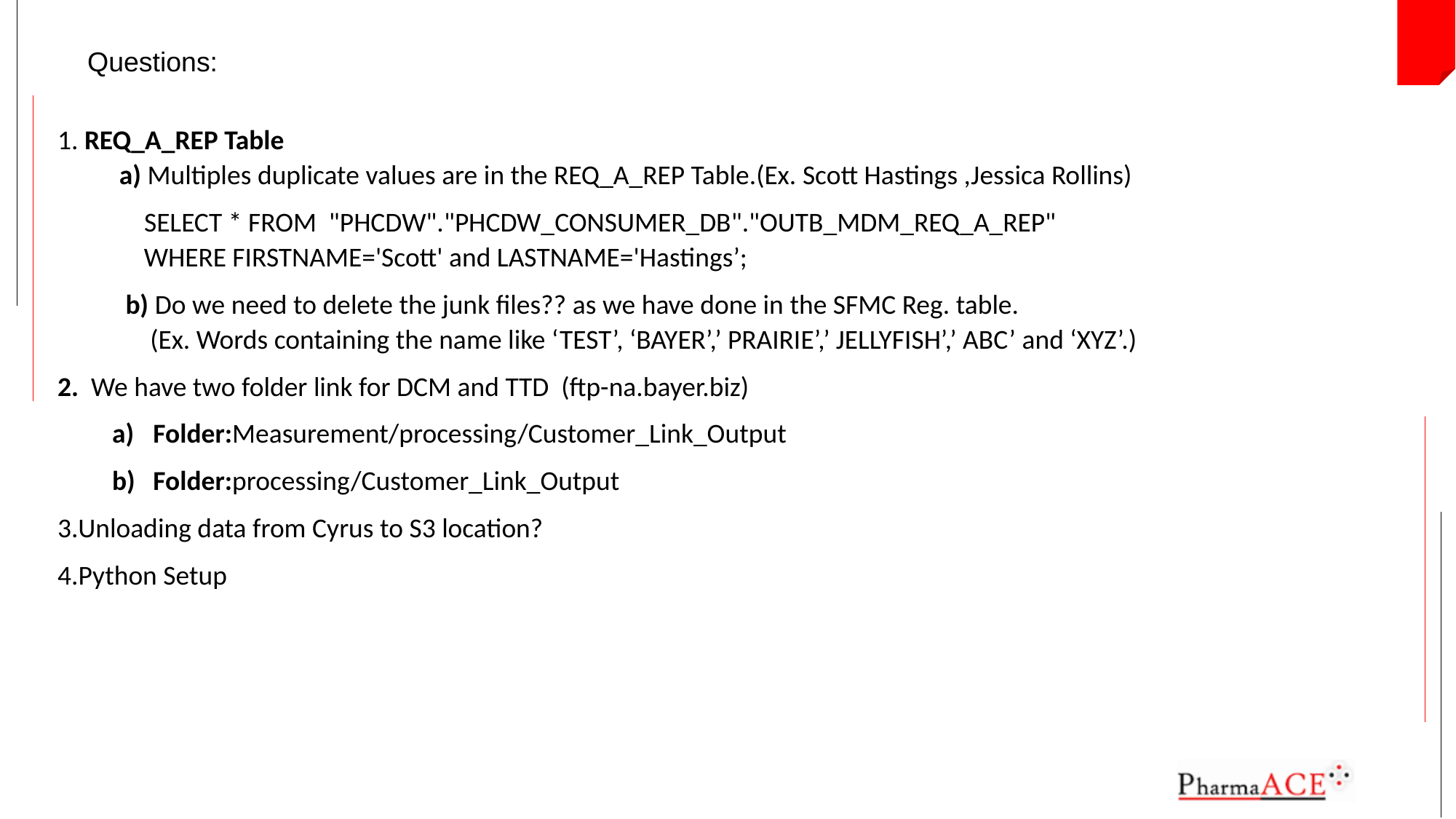

Questions:
1. REQ_A_REP Table
          a) Multiples duplicate values are in the REQ_A_REP Table.(Ex. Scott Hastings ,Jessica Rollins)
              SELECT * FROM  "PHCDW"."PHCDW_CONSUMER_DB"."OUTB_MDM_REQ_A_REP"
              WHERE FIRSTNAME='Scott' and LASTNAME='Hastings’;
           b) Do we need to delete the junk files?? as we have done in the SFMC Reg. table.
               (Ex. Words containing the name like ‘TEST’, ‘BAYER’,’ PRAIRIE’,’ JELLYFISH’,’ ABC’ and ‘XYZ’.)
2.  We have two folder link for DCM and TTD  (ftp-na.bayer.biz)
Folder:Measurement/processing/Customer_Link_Output
Folder:processing/Customer_Link_Output
3.Unloading data from Cyrus to S3 location?
4.Python Setup